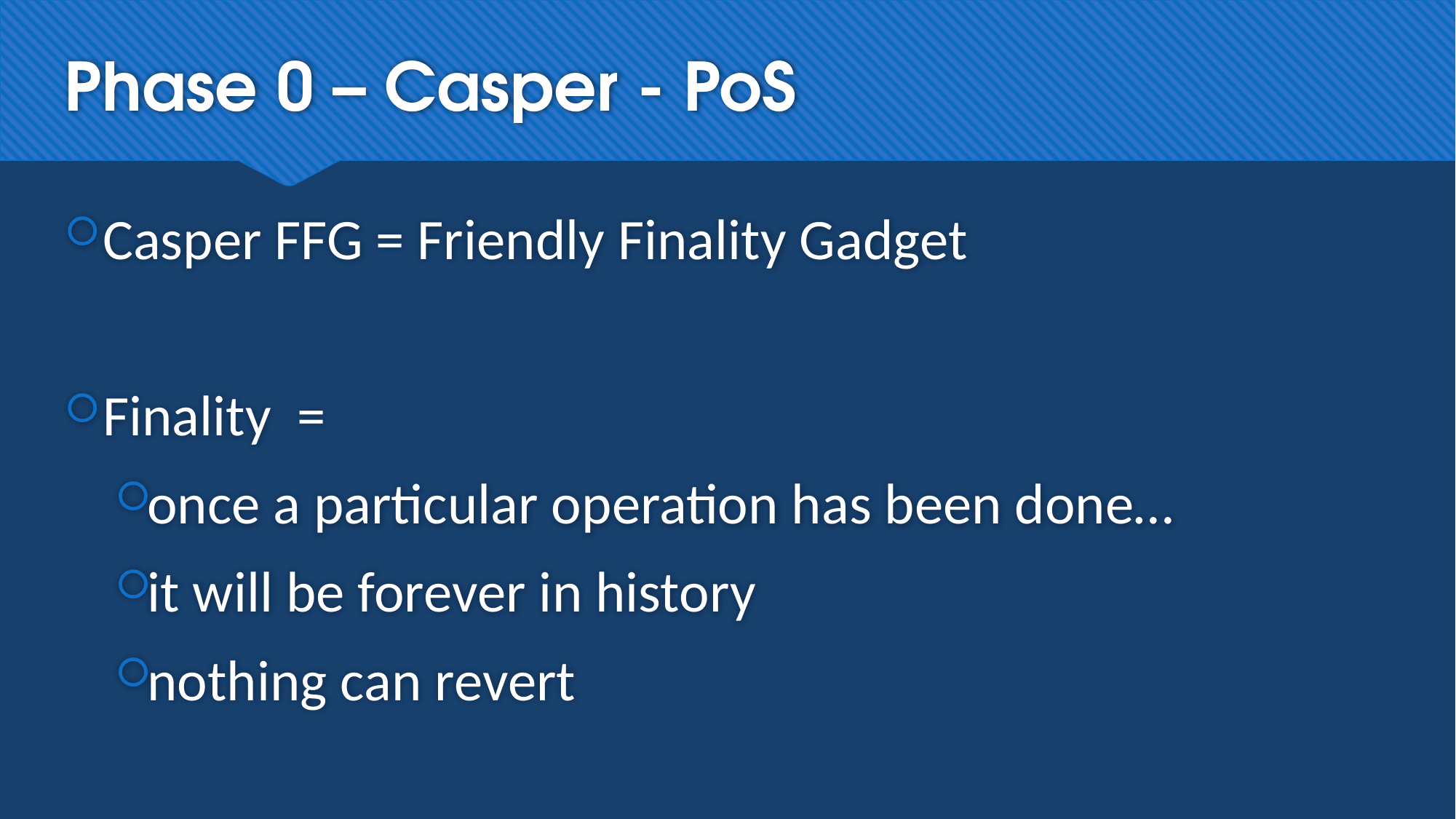

# Phase 0 – Casper - PoS
Casper FFG = Friendly Finality Gadget

Finality  =
once a particular operation has been done…
it will be forever in history
nothing can revert